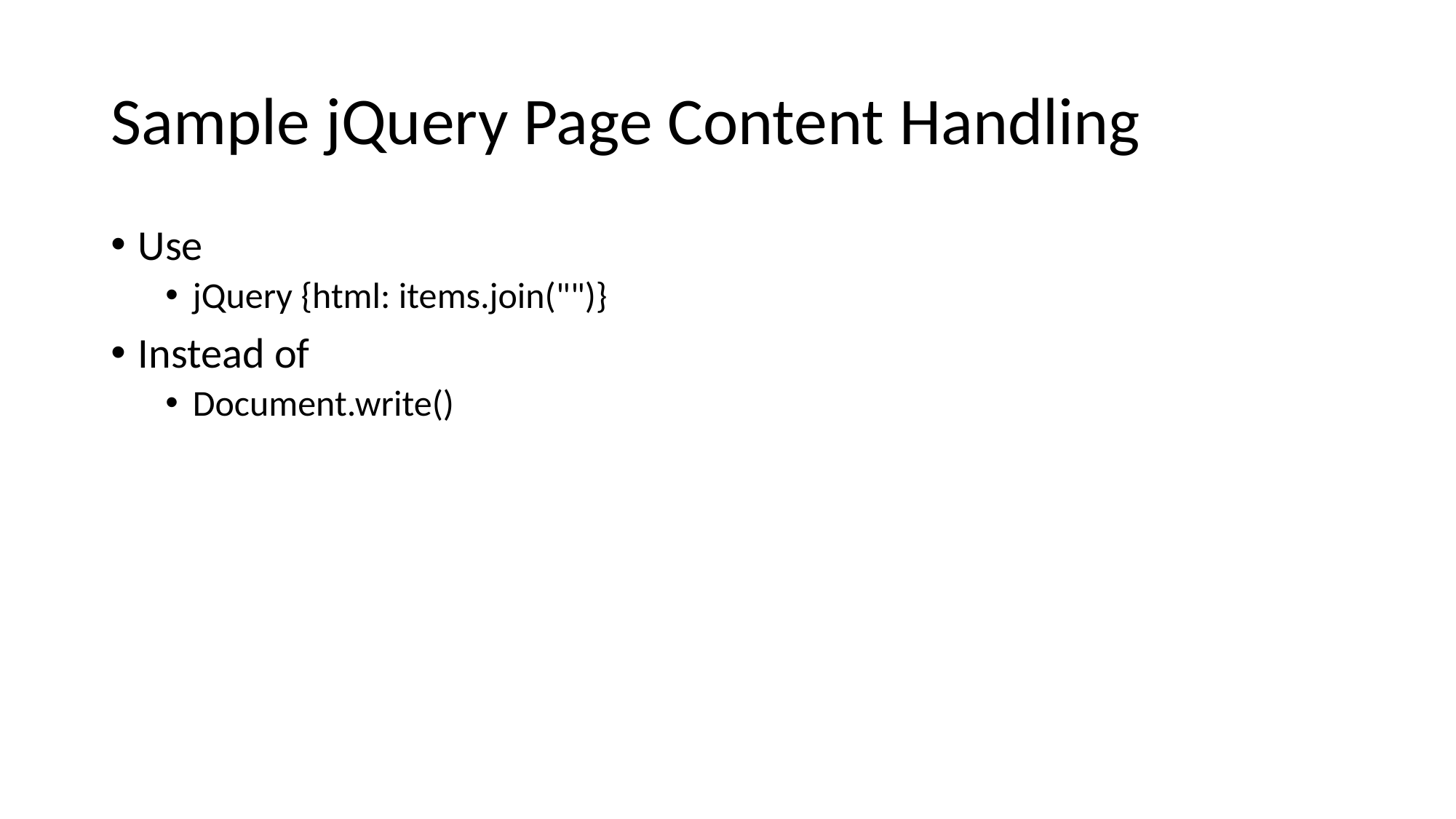

# Sample jQuery Page Content Handling
Use
jQuery {html: items.join("")}
Instead of
Document.write()